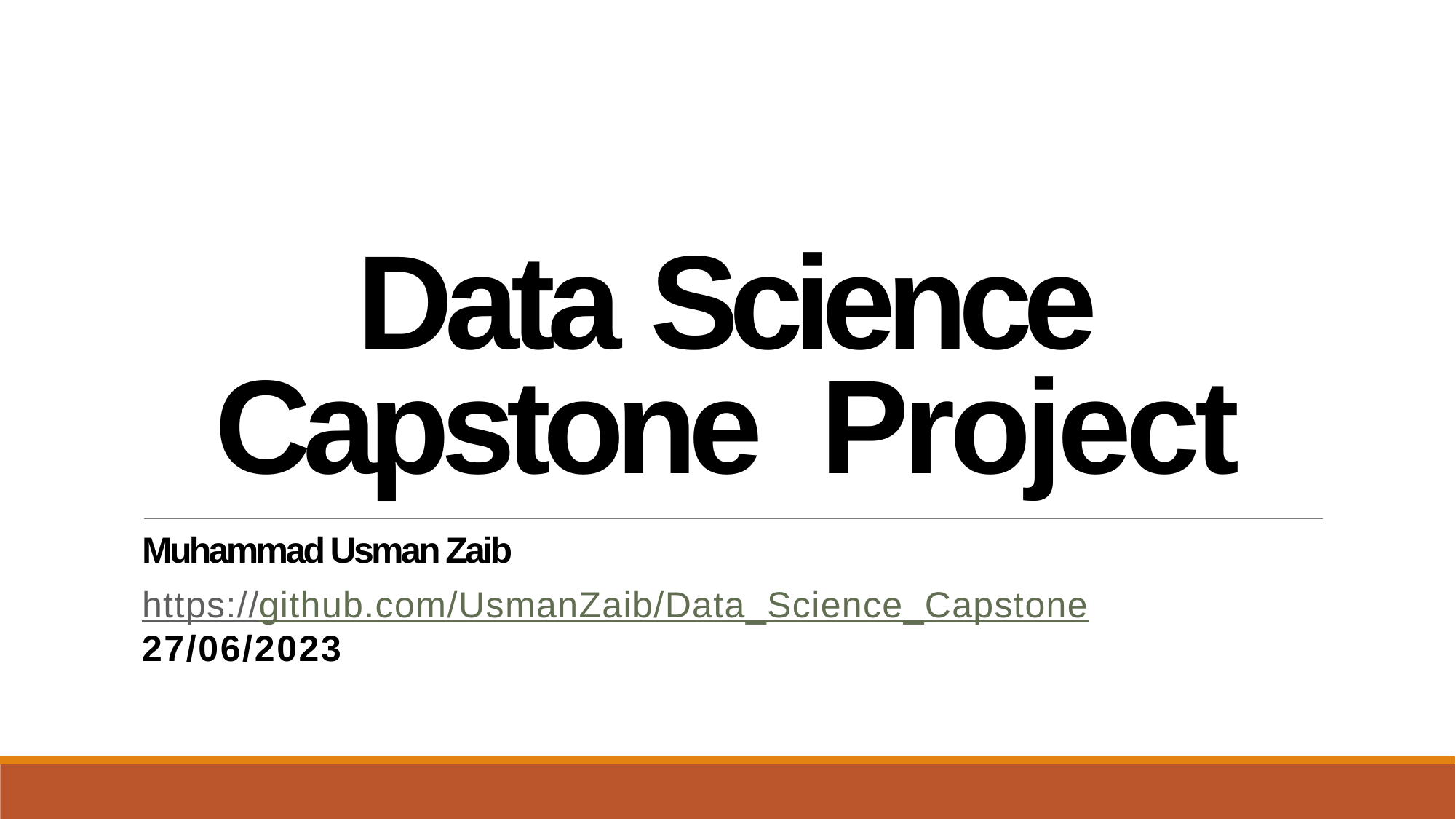

Data Science Capstone  Project
Muhammad Usman Zaib
https://github.com/UsmanZaib/Data_Science_Capstone
27/06/2023